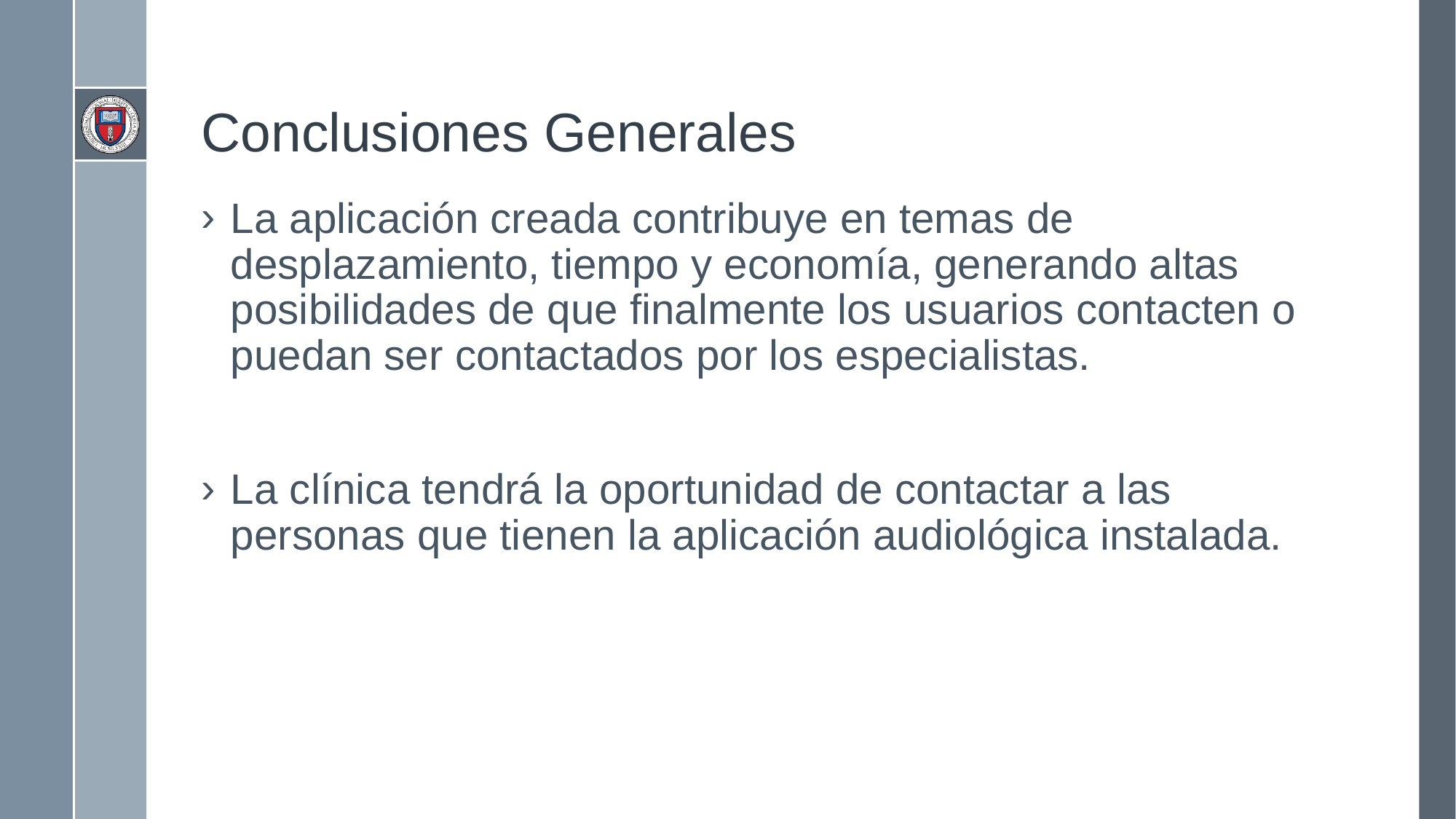

# Conclusiones Generales
La aplicación creada contribuye en temas de desplazamiento, tiempo y economía, generando altas posibilidades de que finalmente los usuarios contacten o puedan ser contactados por los especialistas.

La clínica tendrá la oportunidad de contactar a las personas que tienen la aplicación audiológica instalada.